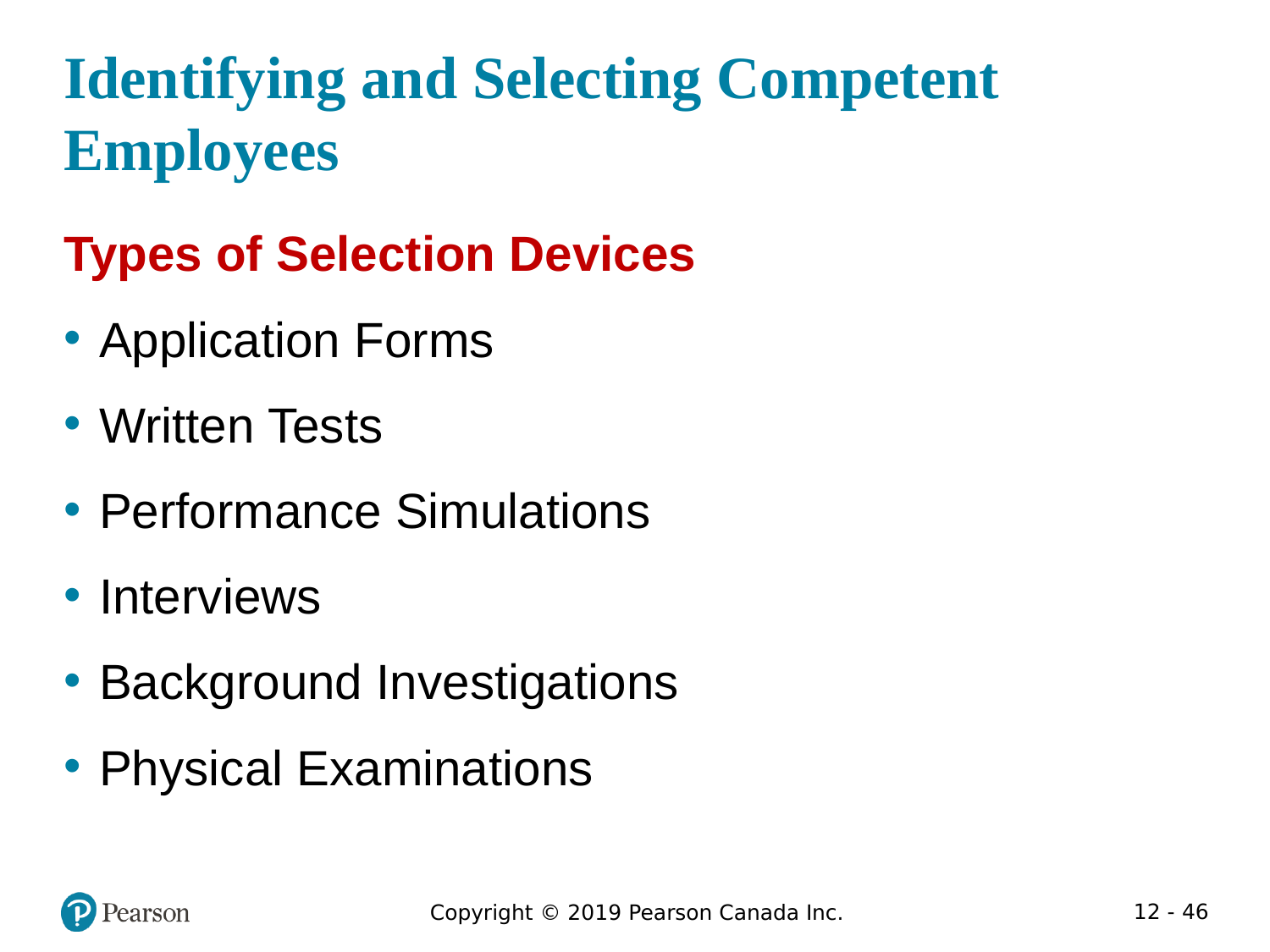

# Identifying and Selecting Competent Employees
Types of Selection Devices
Application Forms
Written Tests
Performance Simulations
Interviews
Background Investigations
Physical Examinations